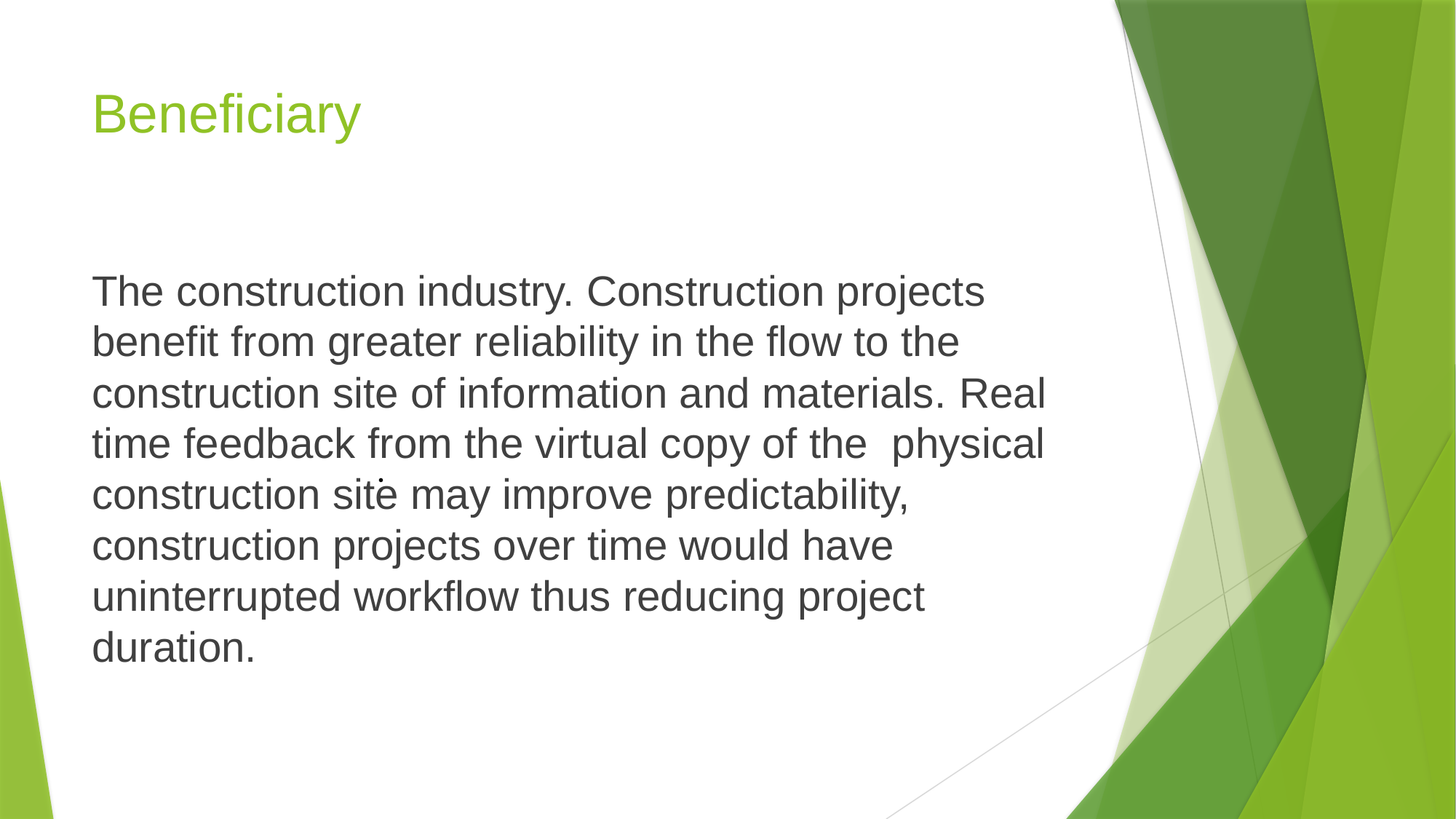

# Beneficiary
The construction industry. Construction projects  benefit from greater reliability in the flow to the construction site of information and materials. Real time feedback from the virtual copy of the  physical construction site may improve predictability, construction projects over time would have uninterrupted workflow thus reducing project duration.

.